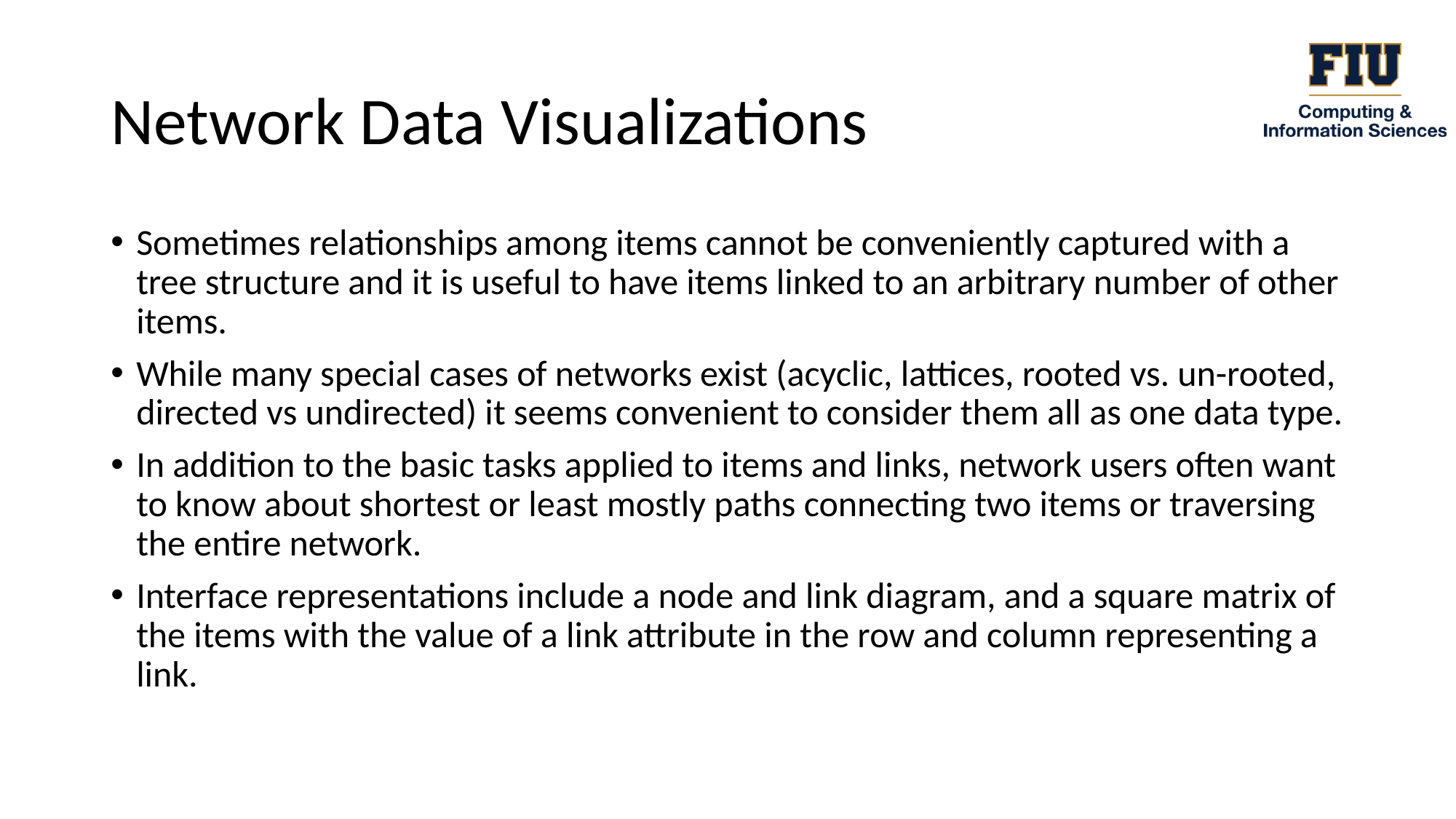

# Network Data Visualizations
Sometimes relationships among items cannot be conveniently captured with a tree structure and it is useful to have items linked to an arbitrary number of other items.
While many special cases of networks exist (acyclic, lattices, rooted vs. un-rooted, directed vs undirected) it seems convenient to consider them all as one data type.
In addition to the basic tasks applied to items and links, network users often want to know about shortest or least mostly paths connecting two items or traversing the entire network.
Interface representations include a node and link diagram, and a square matrix of the items with the value of a link attribute in the row and column representing a link.